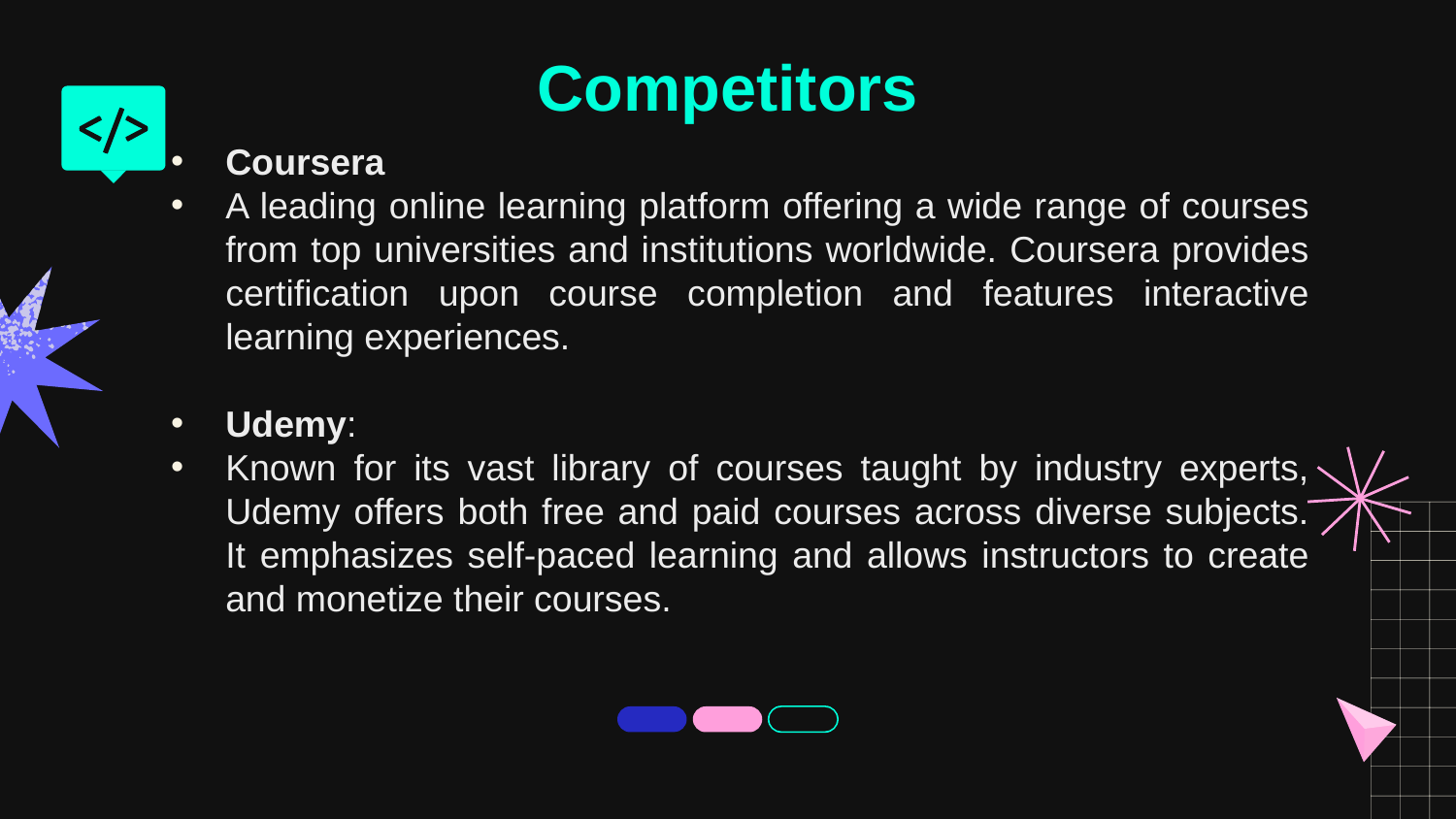

# Competitors
Coursera
A leading online learning platform offering a wide range of courses from top universities and institutions worldwide. Coursera provides certification upon course completion and features interactive learning experiences.

Udemy:
Known for its vast library of courses taught by industry experts, Udemy offers both free and paid courses across diverse subjects. It emphasizes self-paced learning and allows instructors to create and monetize their courses.